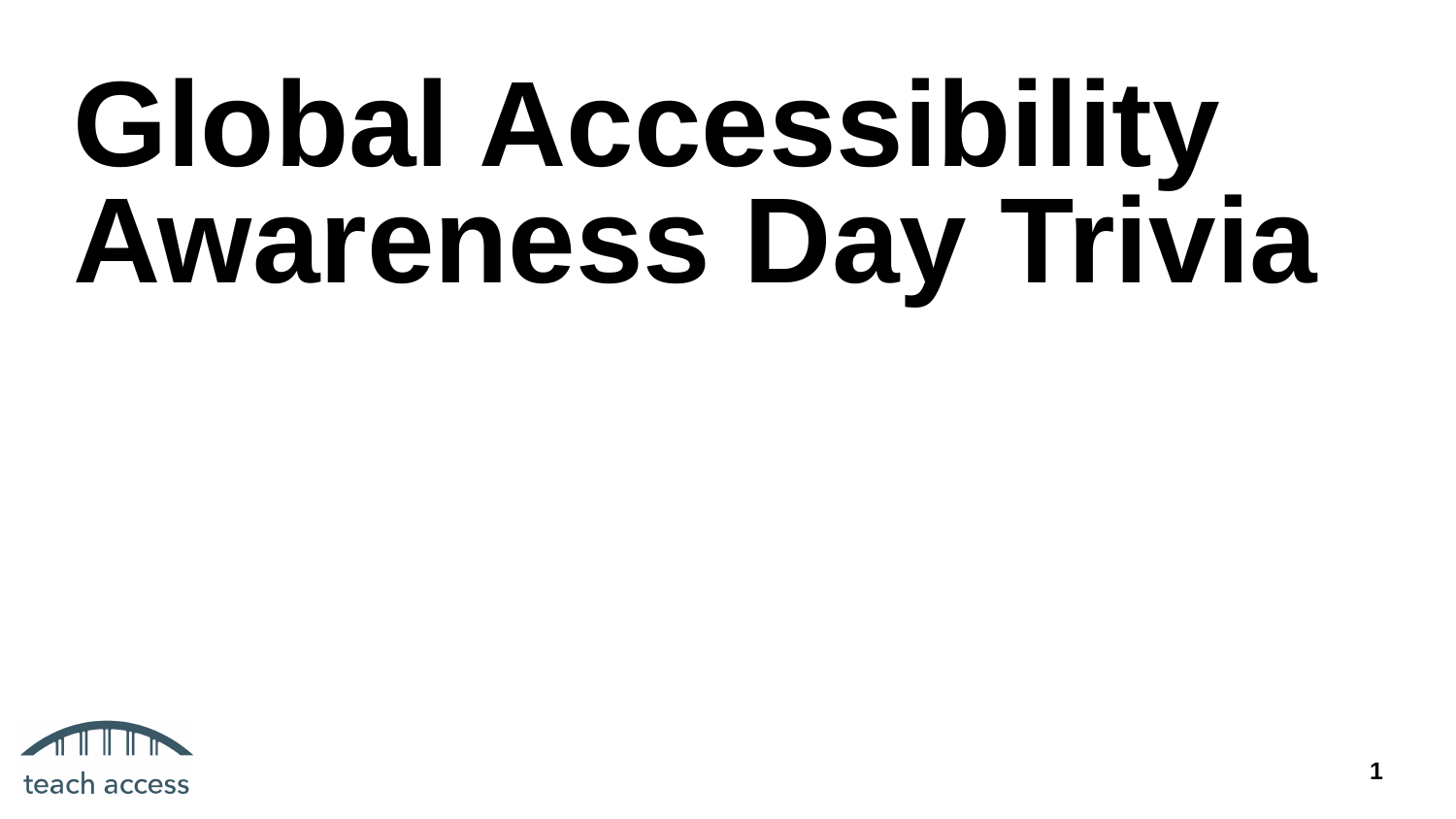

# Global Accessibility Awareness Day Trivia
1